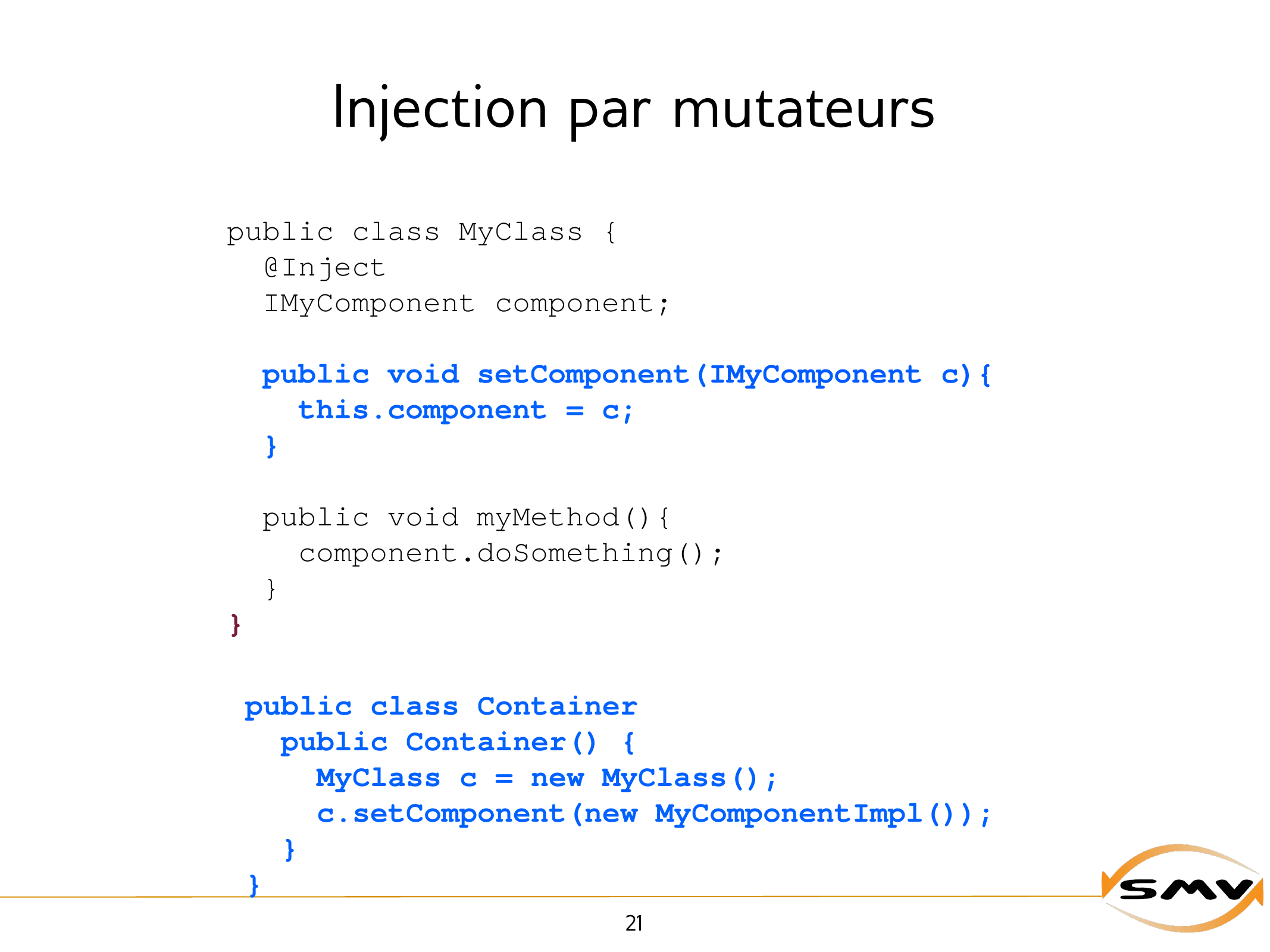

# Injection par mutateurs
public class MyClass {
  @Inject
  IMyComponent component;

  public void setComponent(IMyComponent c){
    this.component = c;
  }

  public void myMethod(){
    component.doSomething();
  }
}
public class Container
  public Container() {
    MyClass c = new MyClass();
    c.setComponent(new MyComponentImpl());
  }
}
21